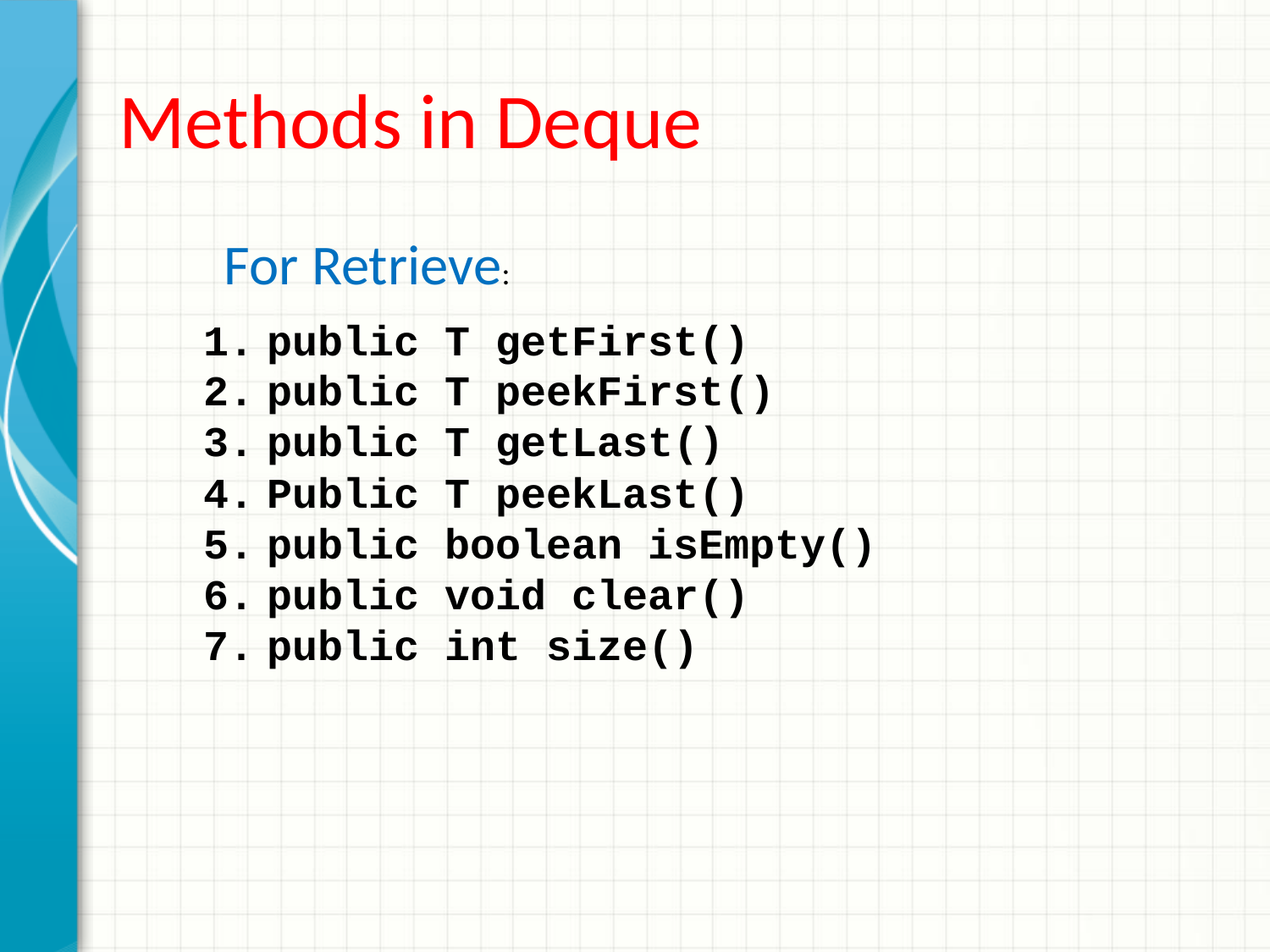

# Methods in Deque
For Retrieve:
public T getFirst()
public T peekFirst()
public T getLast()
Public T peekLast()
public boolean isEmpty()
public void clear()
public int size()